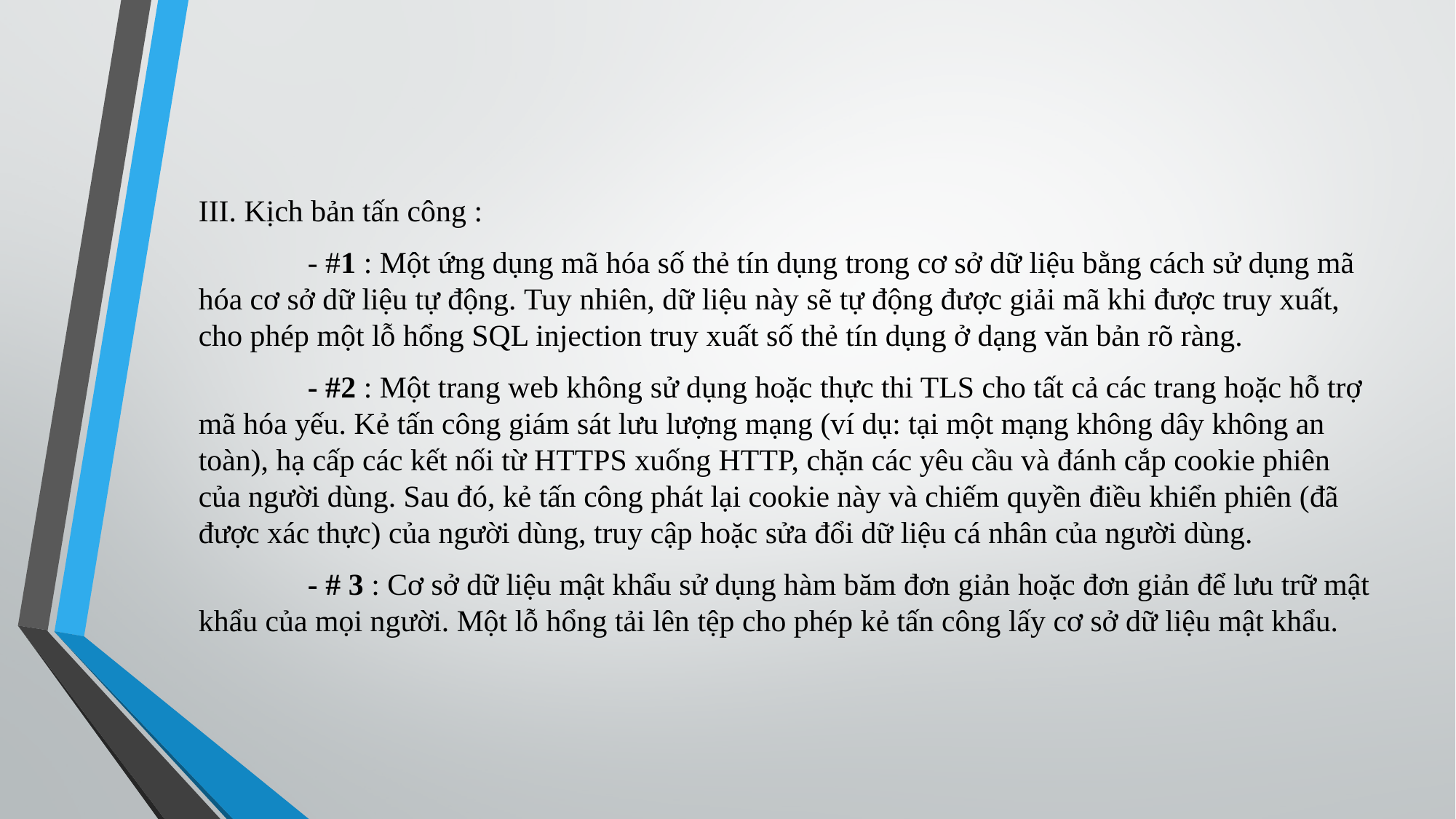

III. Kịch bản tấn công :
	- #1 : Một ứng dụng mã hóa số thẻ tín dụng trong cơ sở dữ liệu bằng cách sử dụng mã hóa cơ sở dữ liệu tự động. Tuy nhiên, dữ liệu này sẽ tự động được giải mã khi được truy xuất, cho phép một lỗ hổng SQL injection truy xuất số thẻ tín dụng ở dạng văn bản rõ ràng.
	- #2 : Một trang web không sử dụng hoặc thực thi TLS cho tất cả các trang hoặc hỗ trợ mã hóa yếu. Kẻ tấn công giám sát lưu lượng mạng (ví dụ: tại một mạng không dây không an toàn), hạ cấp các kết nối từ HTTPS xuống HTTP, chặn các yêu cầu và đánh cắp cookie phiên của người dùng. Sau đó, kẻ tấn công phát lại cookie này và chiếm quyền điều khiển phiên (đã được xác thực) của người dùng, truy cập hoặc sửa đổi dữ liệu cá nhân của người dùng.
	- # 3 : Cơ sở dữ liệu mật khẩu sử dụng hàm băm đơn giản hoặc đơn giản để lưu trữ mật khẩu của mọi người. Một lỗ hổng tải lên tệp cho phép kẻ tấn công lấy cơ sở dữ liệu mật khẩu.